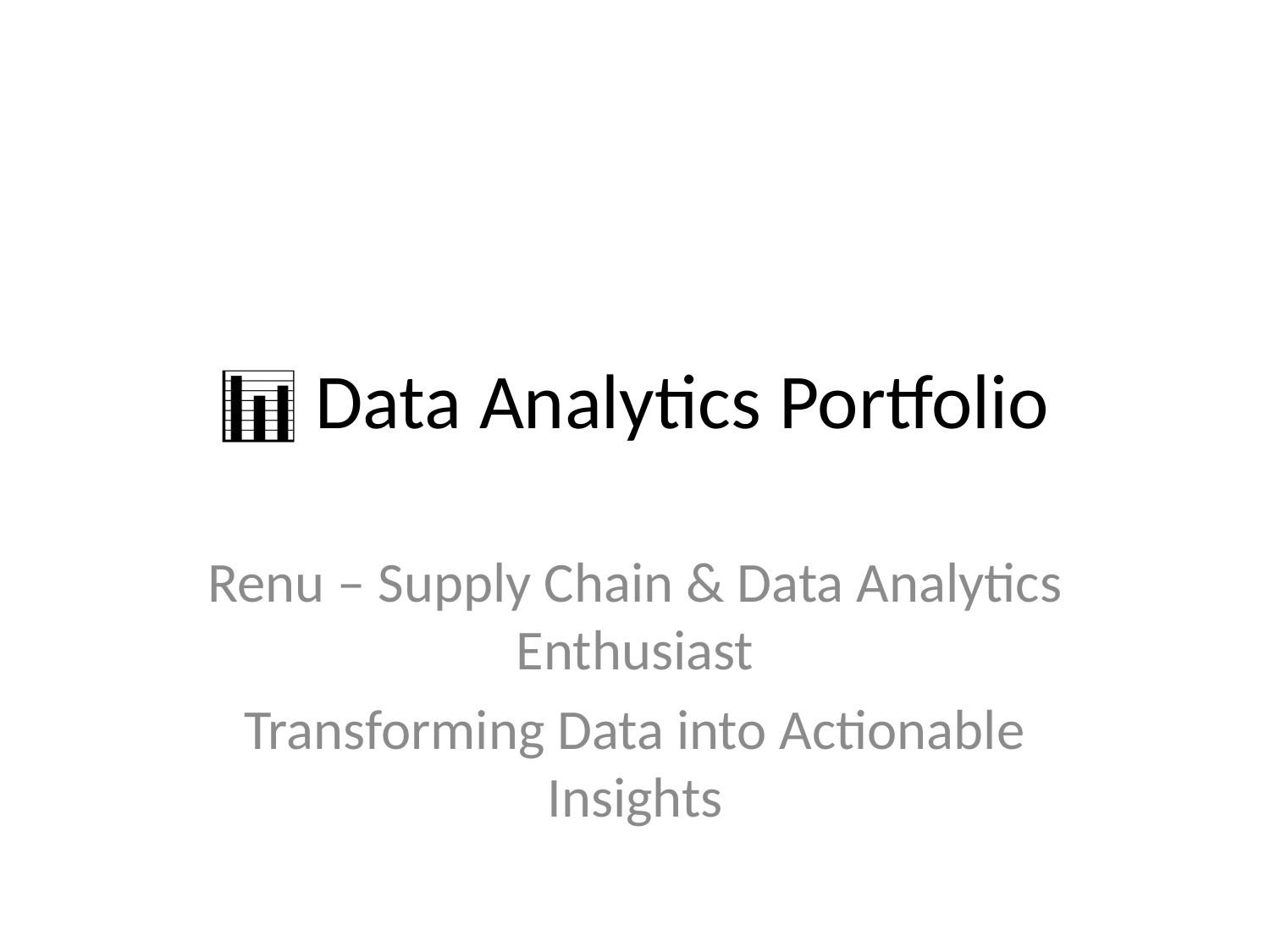

# 📊 Data Analytics Portfolio
Renu – Supply Chain & Data Analytics Enthusiast
Transforming Data into Actionable Insights